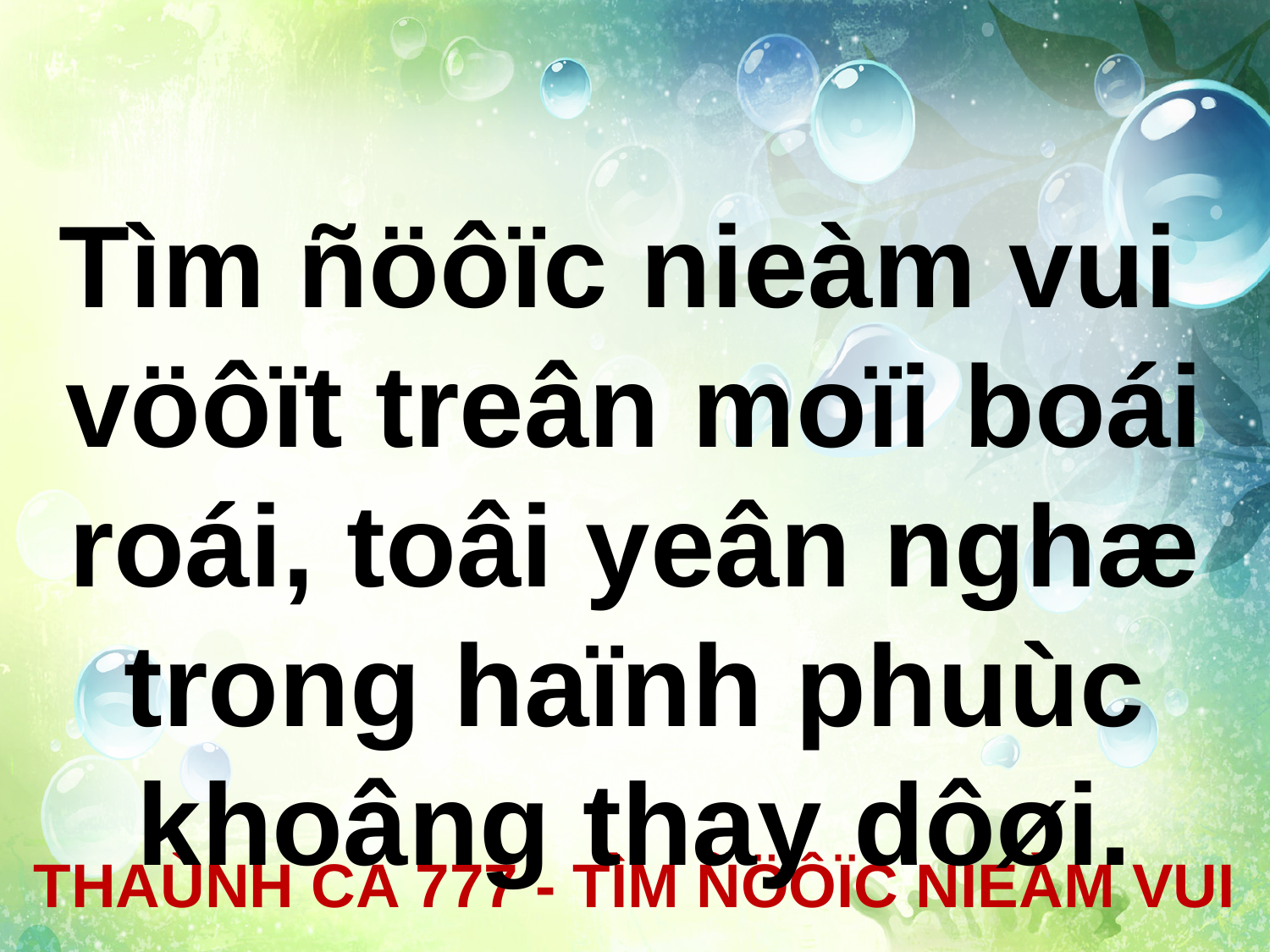

Tìm ñöôïc nieàm vui
vöôït treân moïi boái roái, toâi yeân nghæ trong haïnh phuùc khoâng thay dôøi.
THAÙNH CA 777 - TÌM ÑÖÔÏC NIEÀM VUI